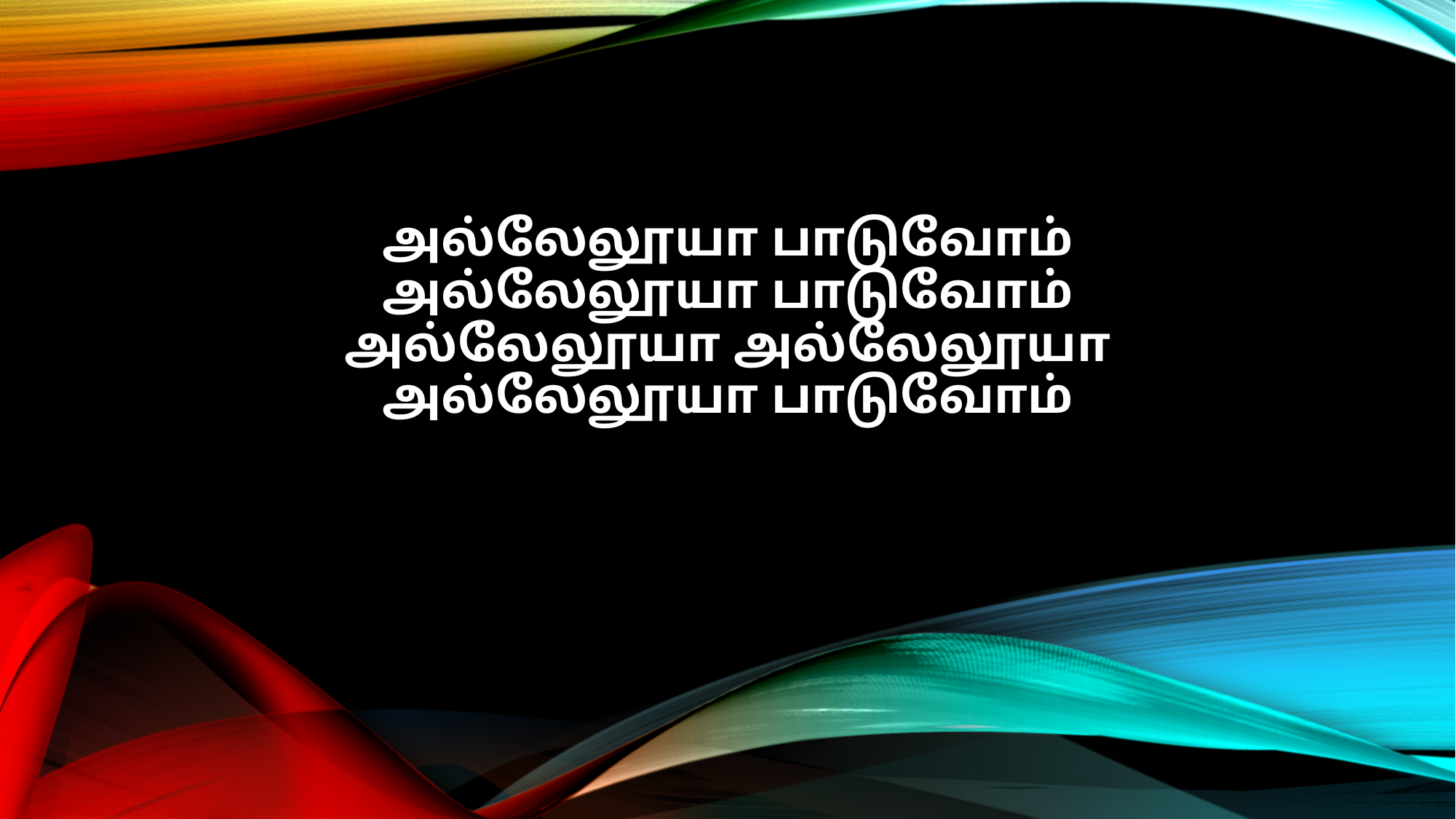

அல்லேலூயா பாடுவோம்
அல்லேலூயா பாடுவோம்
அல்லேலூயா அல்லேலூயா
அல்லேலூயா பாடுவோம்